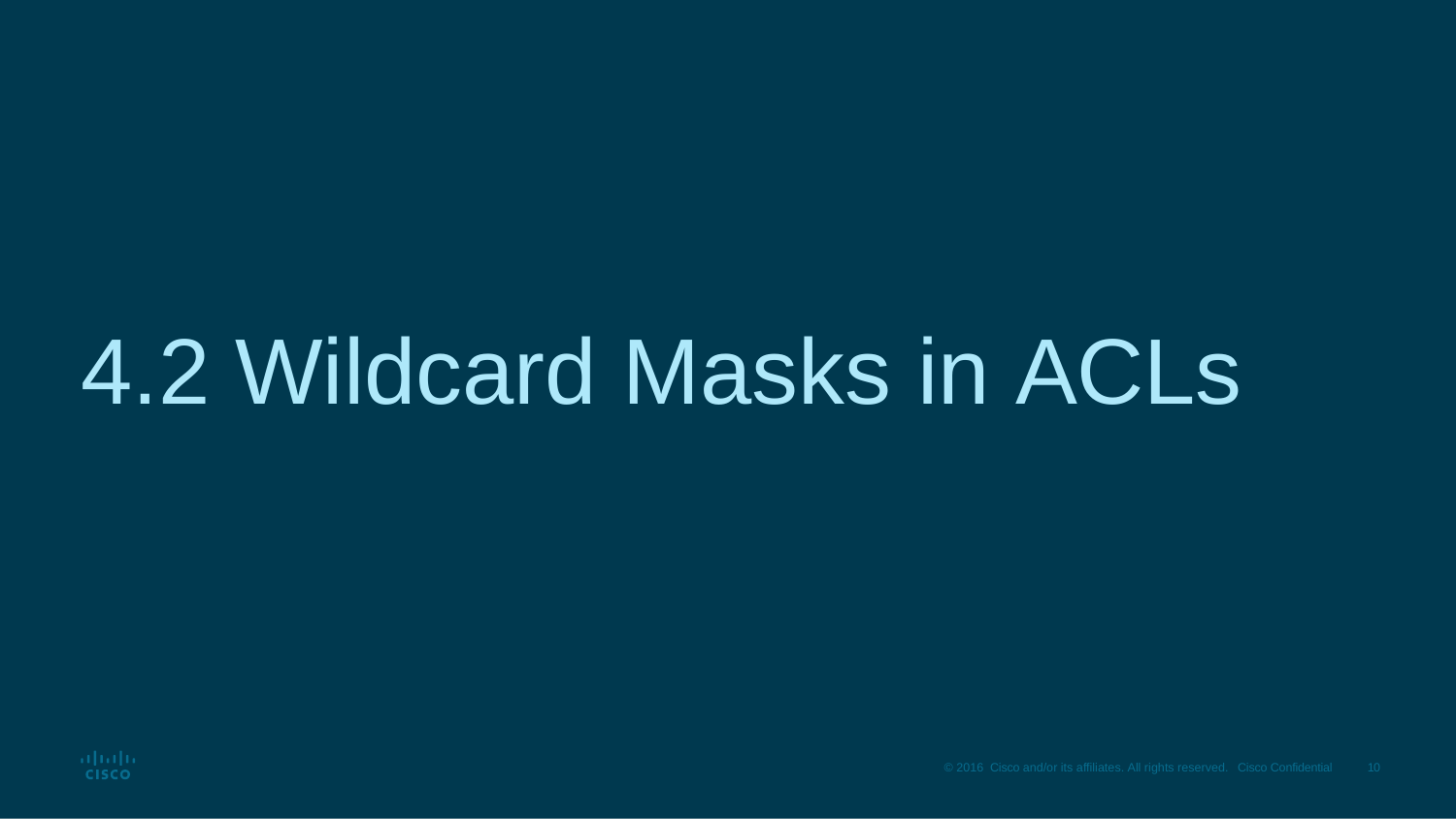

# 4.2 Wildcard Masks in ACLs
© 2016 Cisco and/or its affiliates. All rights reserved. Cisco Confidential
10